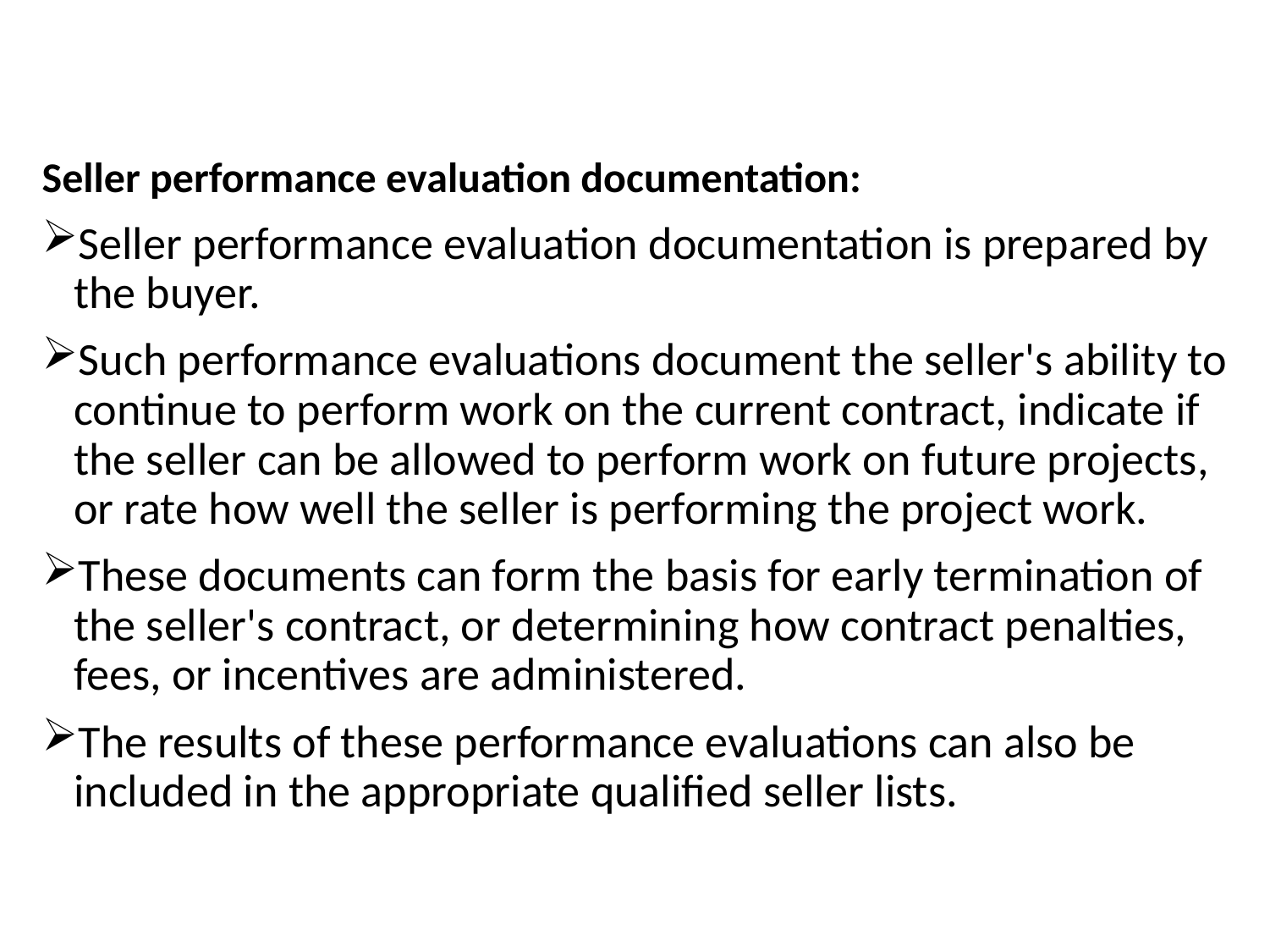

Seller performance evaluation documentation:
Seller performance evaluation documentation is prepared by the buyer.
Such performance evaluations document the seller's ability to continue to perform work on the current contract, indicate if the seller can be allowed to perform work on future projects, or rate how well the seller is performing the project work.
These documents can form the basis for early termination of the seller's contract, or determining how contract penalties, fees, or incentives are administered.
The results of these performance evaluations can also be included in the appropriate qualified seller lists.